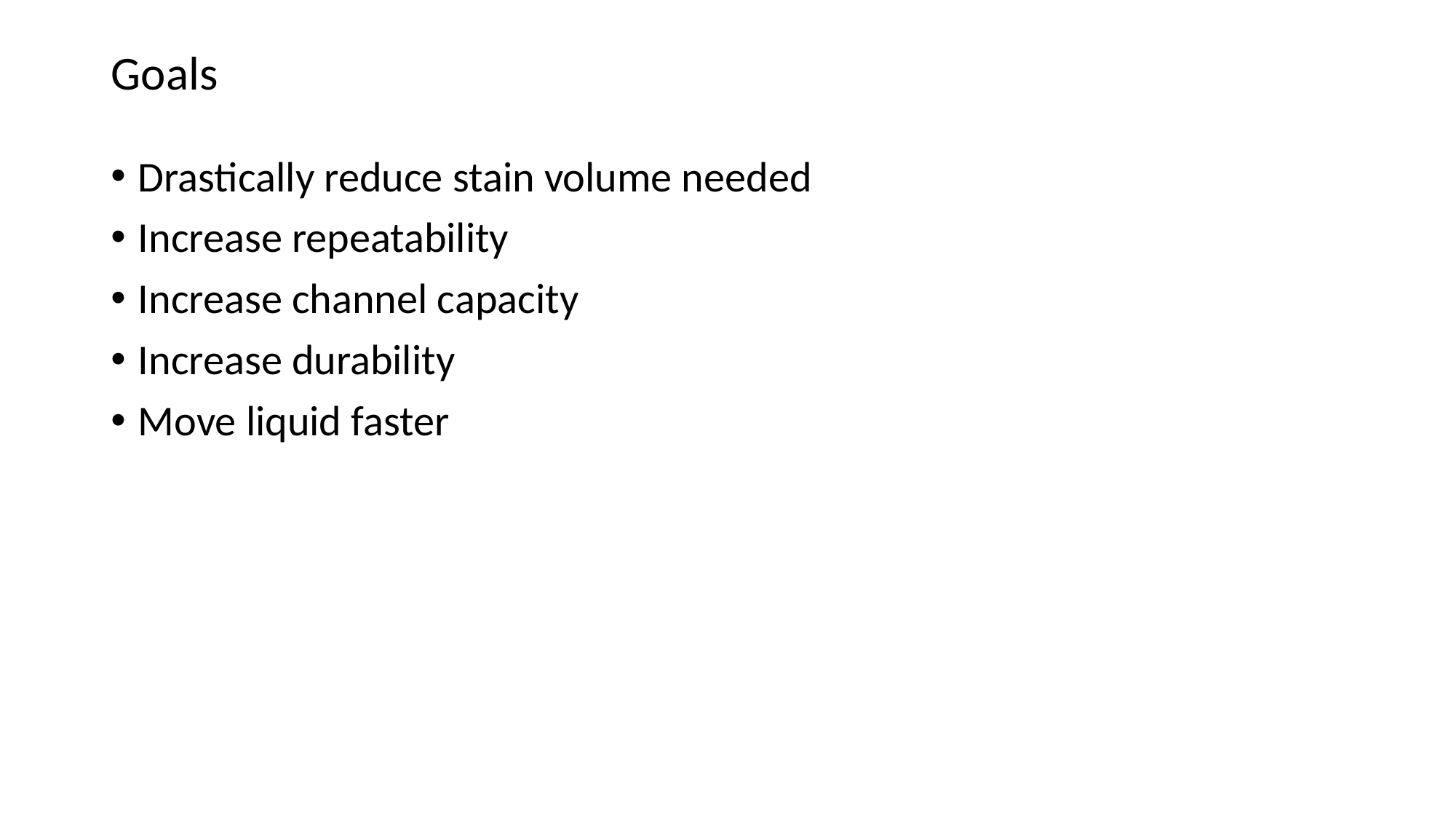

# Goals
Drastically reduce stain volume needed
Increase repeatability
Increase channel capacity
Increase durability
Move liquid faster